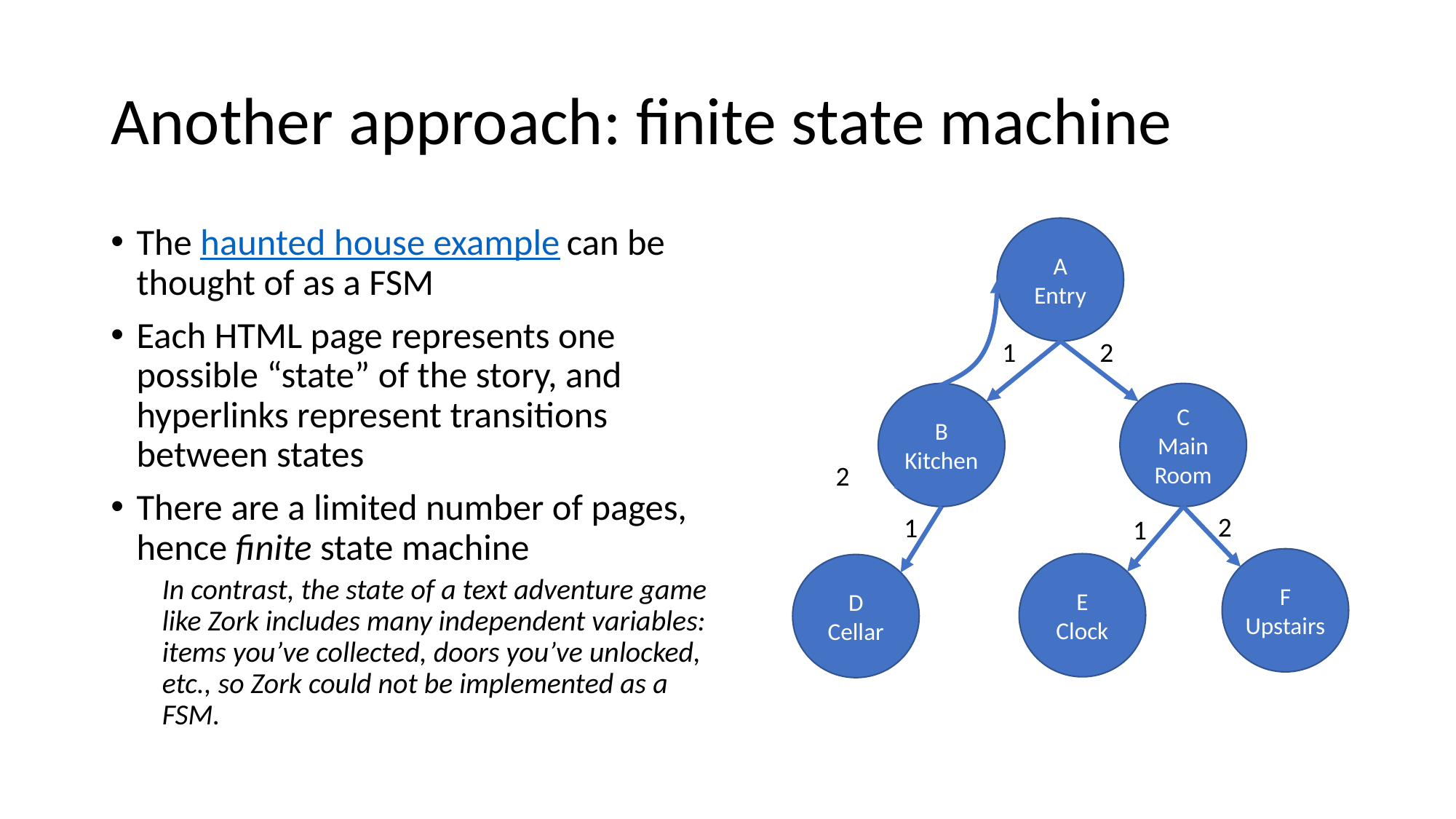

# Another approach: finite state machine
The haunted house example can be thought of as a FSM
Each HTML page represents one possible “state” of the story, and hyperlinks represent transitions between states
There are a limited number of pages, hence finite state machine
In contrast, the state of a text adventure game like Zork includes many independent variables: items you’ve collected, doors you’ve unlocked, etc., so Zork could not be implemented as a FSM.

A
Entry
1
2
B
Kitchen
C
Main
Room
2
2
1
1
F
Upstairs
E
Clock
D
Cellar